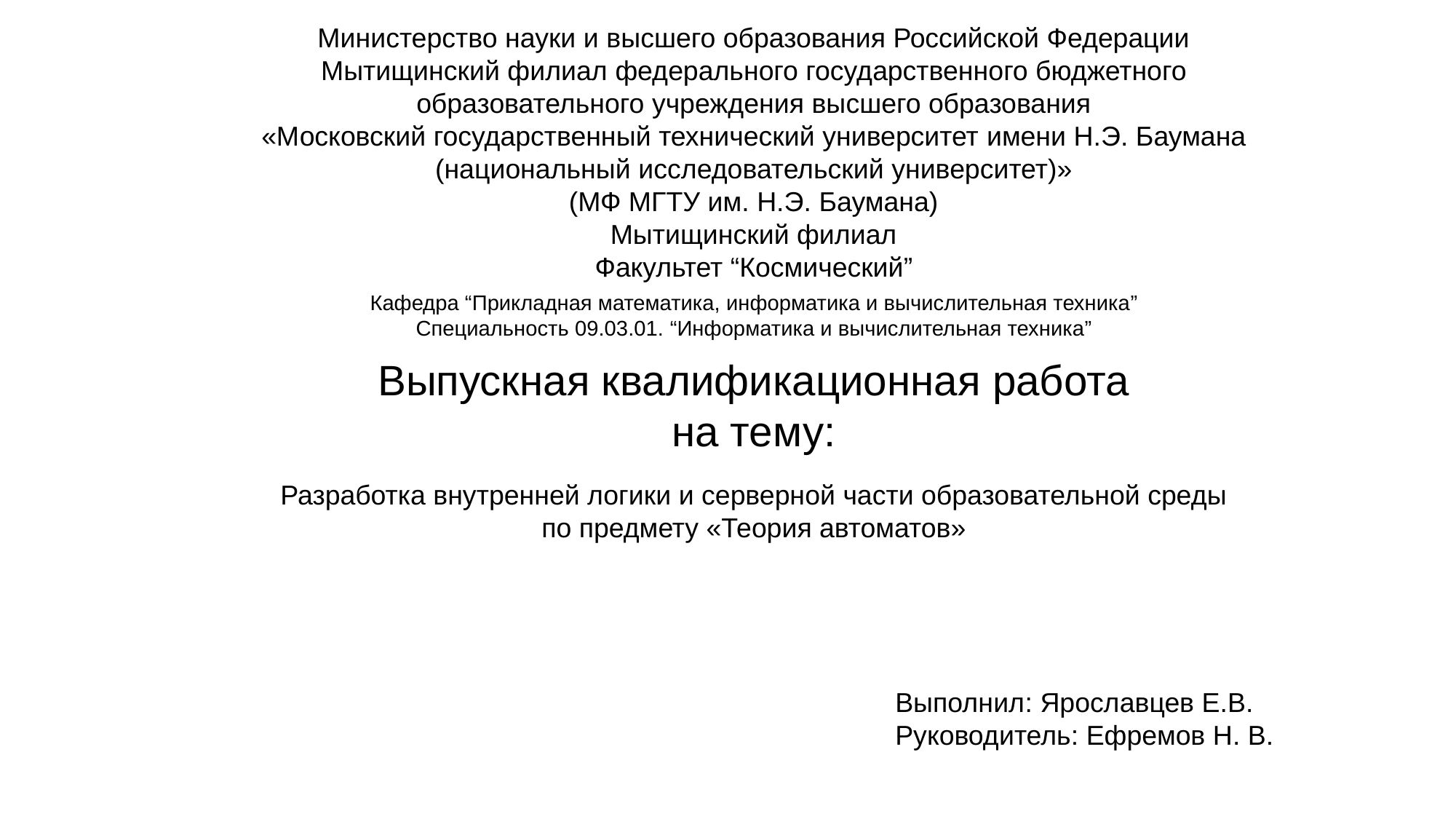

Министерство науки и высшего образования Российской Федерации
Мытищинский филиал федерального государственного бюджетного образовательного учреждения высшего образования
«Московский государственный технический университет имени Н.Э. Баумана
(национальный исследовательский университет)»
(МФ МГТУ им. Н.Э. Баумана)
Мытищинский филиал
Факультет “Космический”

Кафедра “Прикладная математика, информатика и вычислительная техника”
Специальность 09.03.01. “Информатика и вычислительная техника”

Выпускная квалификационная работа
на тему:

Разработка внутренней логики и серверной части образовательной среды по предмету «Теория автоматов»
Выполнил: Ярославцев Е.В.
Руководитель: Ефремов Н. В.